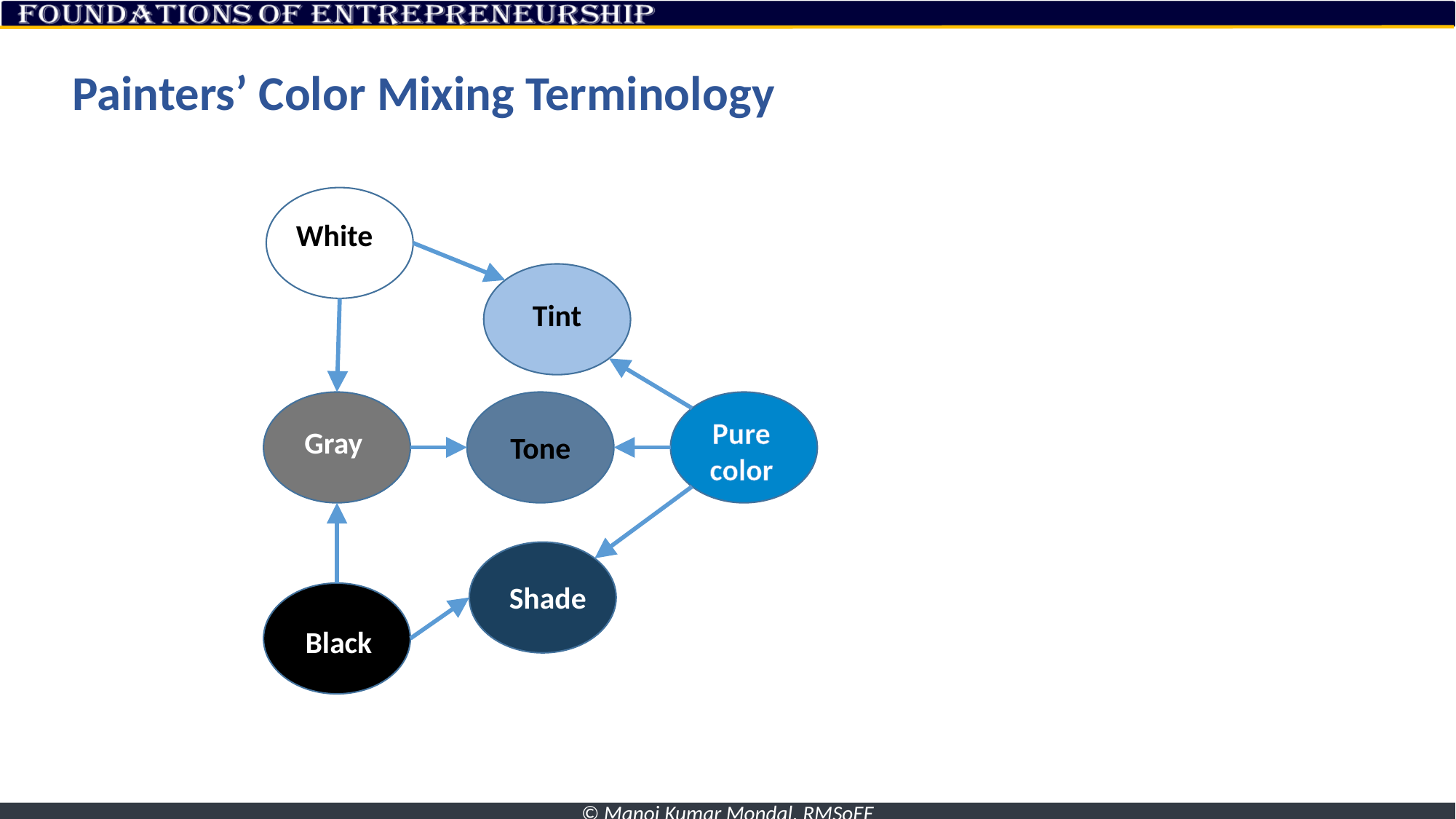

# Painters’ Color Mixing Terminology

White
Tint
Pure color
Gray
Tone
Shade
Black